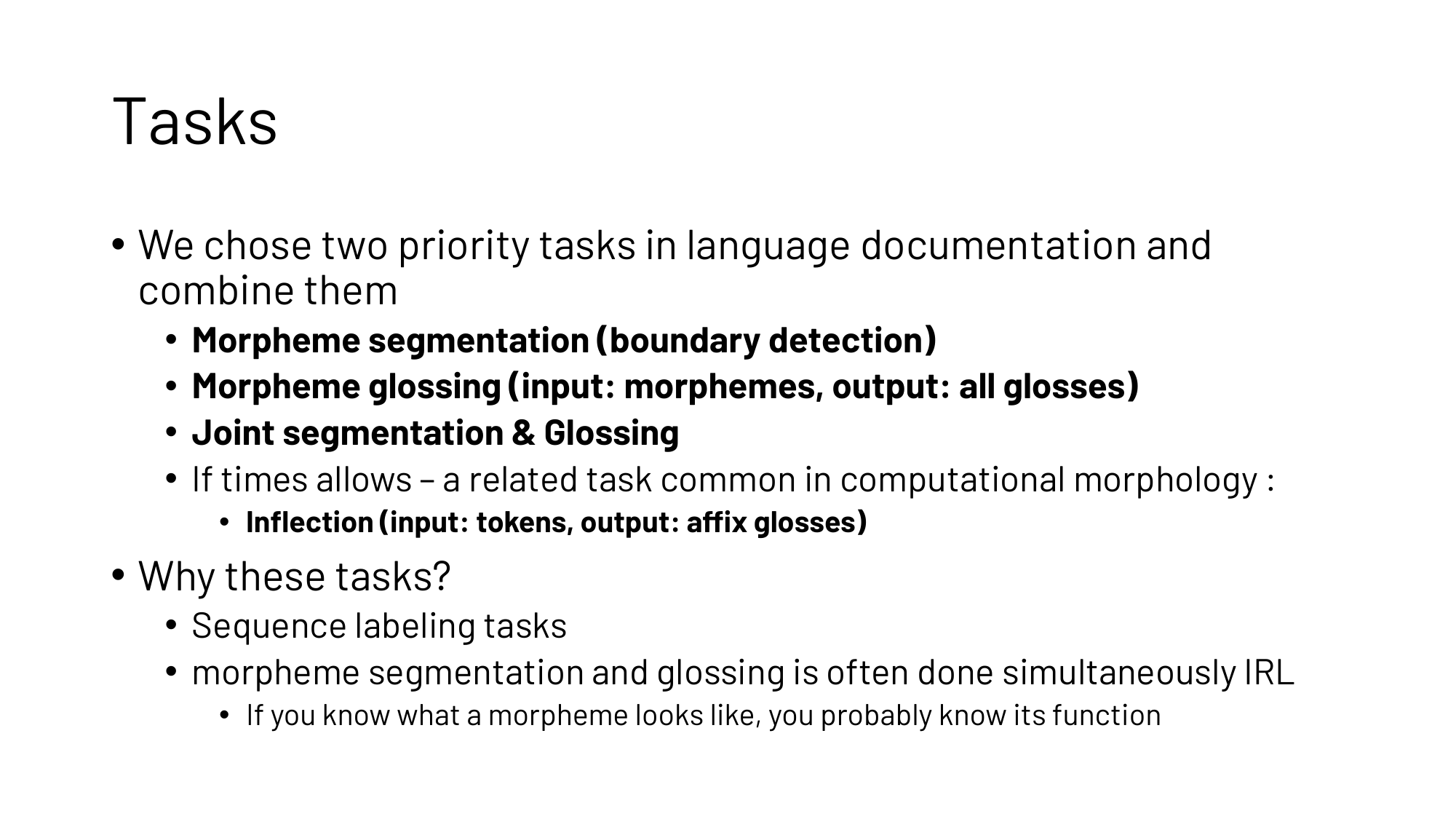

# Tasks
We chose two priority tasks in language documentation and combine them
Morpheme segmentation (boundary detection)
Morpheme glossing (input: morphemes, output: all glosses)
Joint segmentation & Glossing
If times allows – a related task common in computational morphology :
Inflection (input: tokens, output: affix glosses)
Why these tasks?
Sequence labeling tasks
morpheme segmentation and glossing is often done simultaneously IRL
If you know what a morpheme looks like, you probably know its function